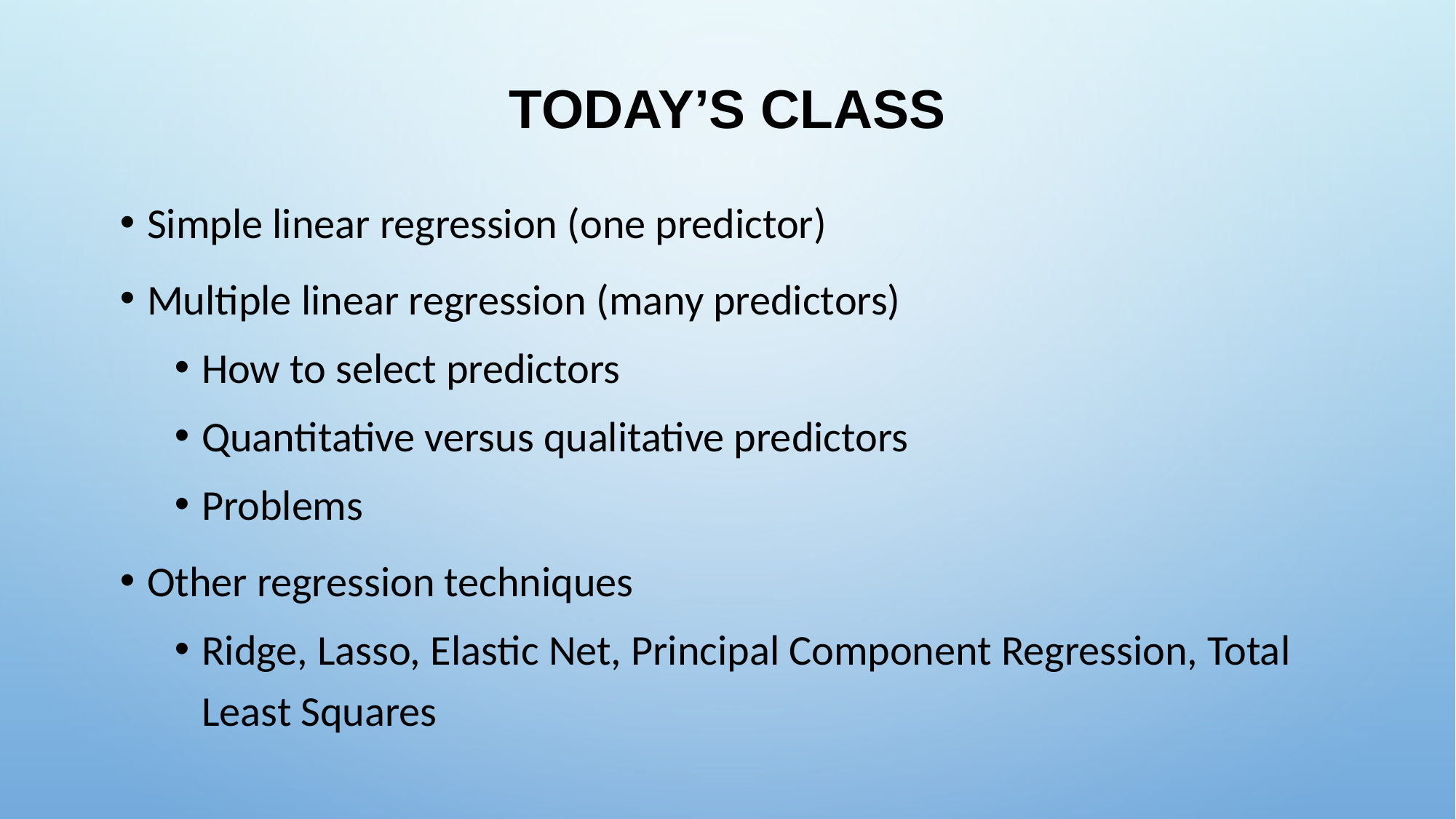

# Today’s class
Simple linear regression (one predictor)
Multiple linear regression (many predictors)
How to select predictors
Quantitative versus qualitative predictors
Problems
Other regression techniques
Ridge, Lasso, Elastic Net, Principal Component Regression, Total Least Squares